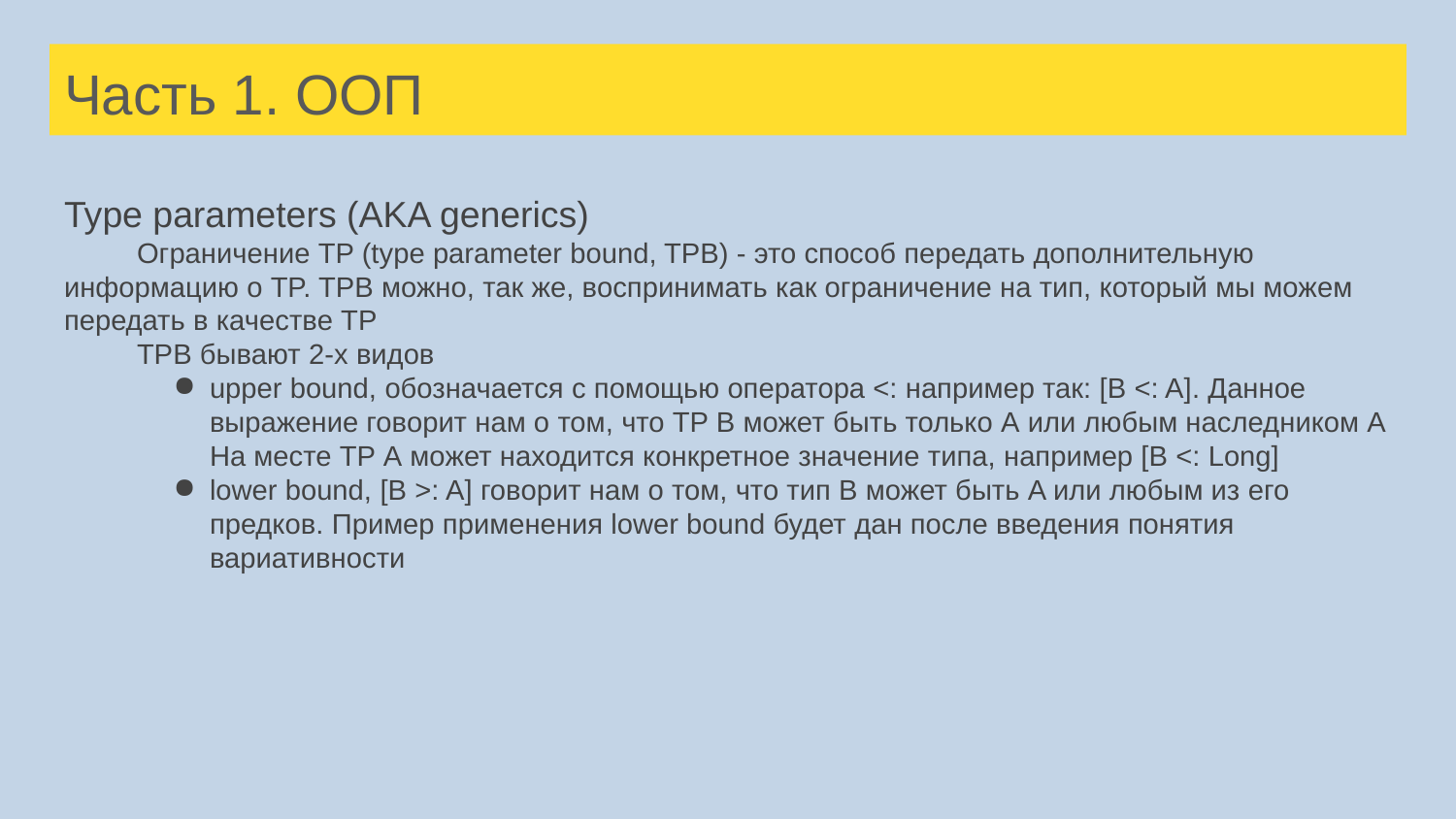

# Часть 1. ООП
Type parameters (AKA generics)
Ограничение TP (type parameter bound, TPB) - это способ передать дополнительную информацию о TP. TPB можно, так же, воспринимать как ограничение на тип, который мы можем передать в качестве TP
TPB бывают 2-х видов
upper bound, обозначается с помощью оператора <: например так: [B <: A]. Данное выражение говорит нам о том, что TP B может быть только А или любым наследником А На месте TP А может находится конкретное значение типа, например [B <: Long]
lower bound, [B >: A] говорит нам о том, что тип B может быть A или любым из его предков. Пример применения lower bound будет дан после введения понятия вариативности